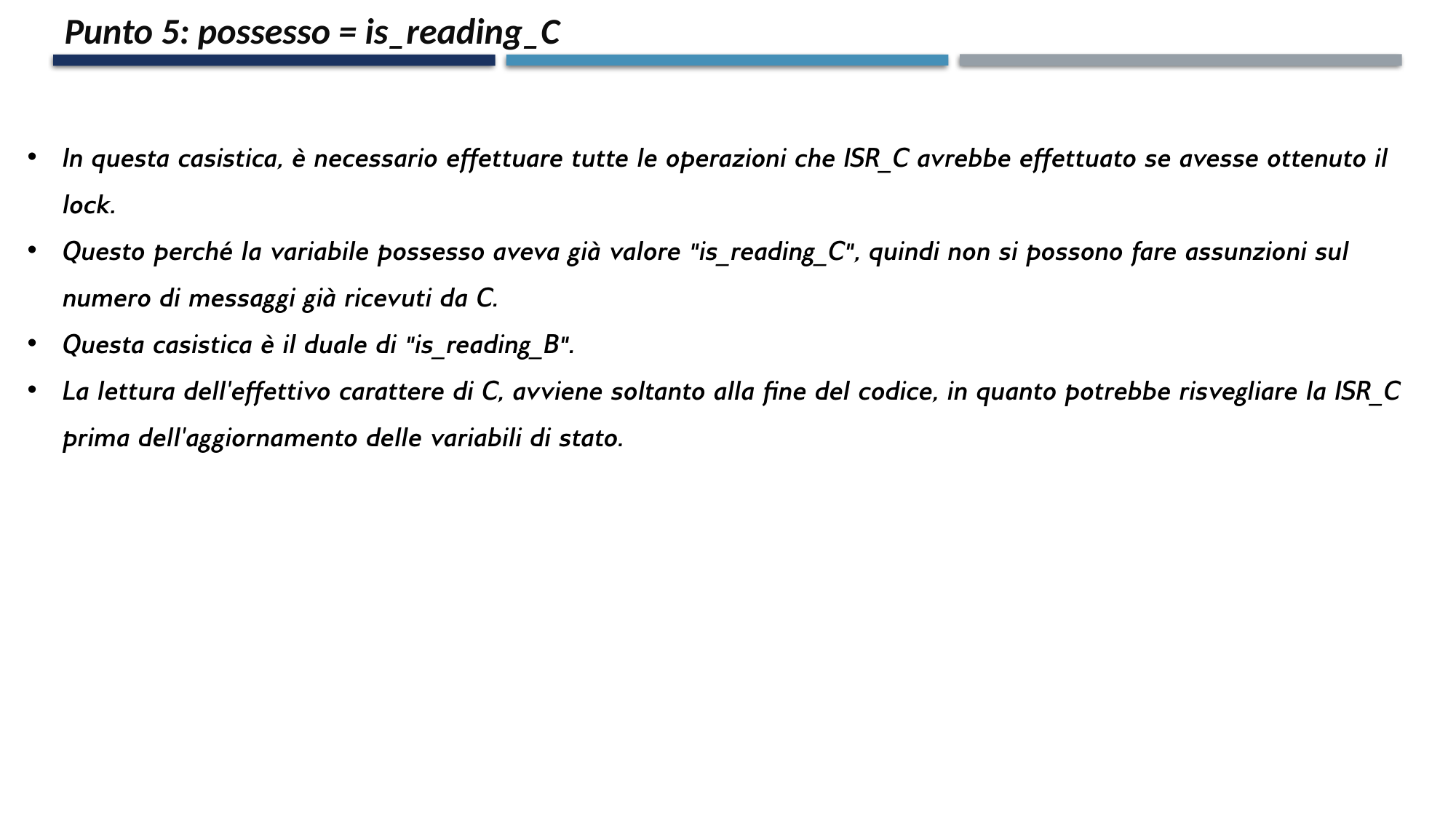

Punto 5: possesso = is_reading_C
In questa casistica, è necessario effettuare tutte le operazioni che ISR_C avrebbe effettuato se avesse ottenuto il lock.
Questo perché la variabile possesso aveva già valore "is_reading_C", quindi non si possono fare assunzioni sul numero di messaggi già ricevuti da C.
Questa casistica è il duale di "is_reading_B".
La lettura dell'effettivo carattere di C, avviene soltanto alla fine del codice, in quanto potrebbe risvegliare la ISR_C prima dell'aggiornamento delle variabili di stato.